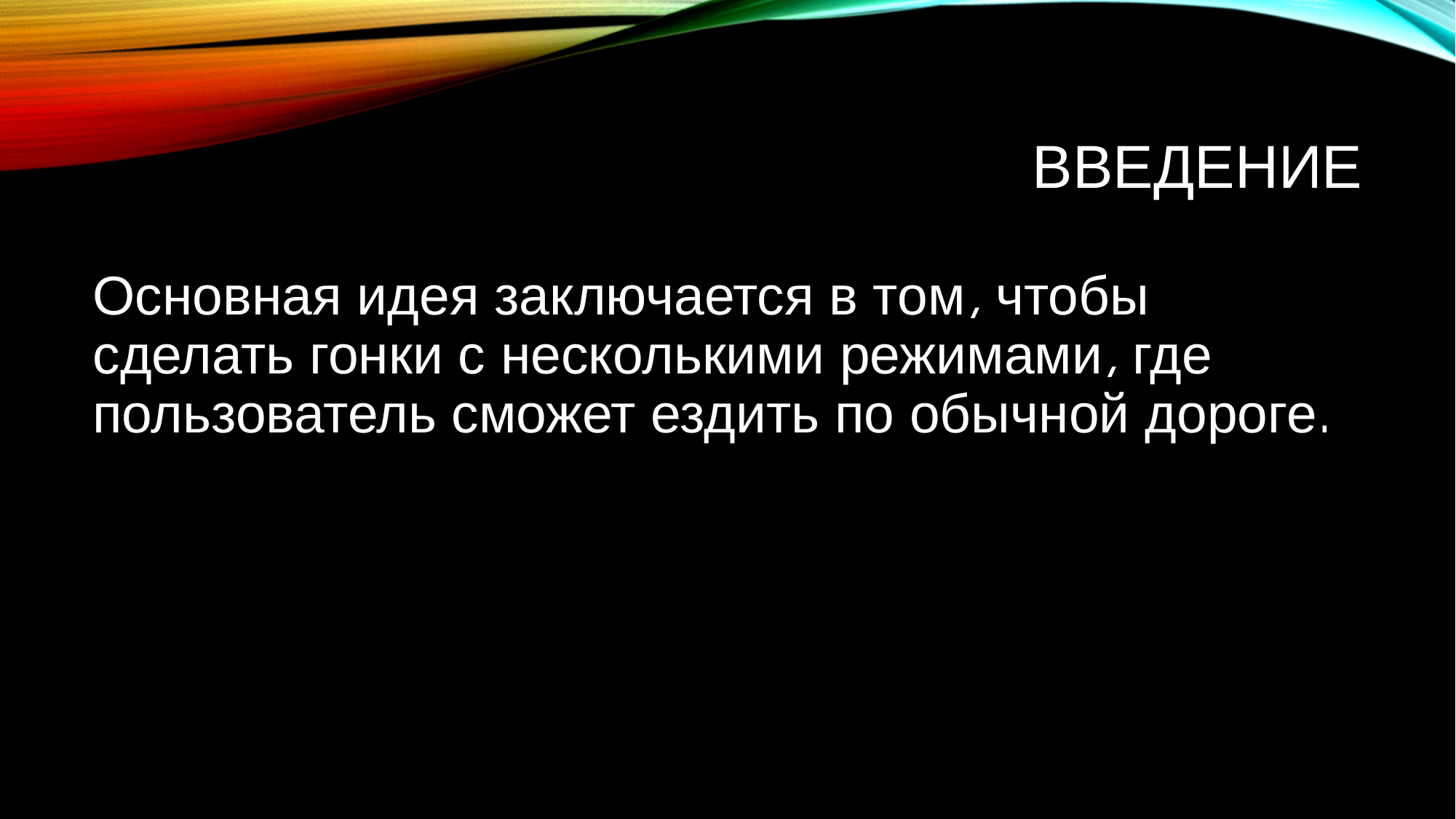

# Введение
Основная идея заключается в том, чтобы сделать гонки с несколькими режимами, где пользователь сможет ездить по обычной дороге.